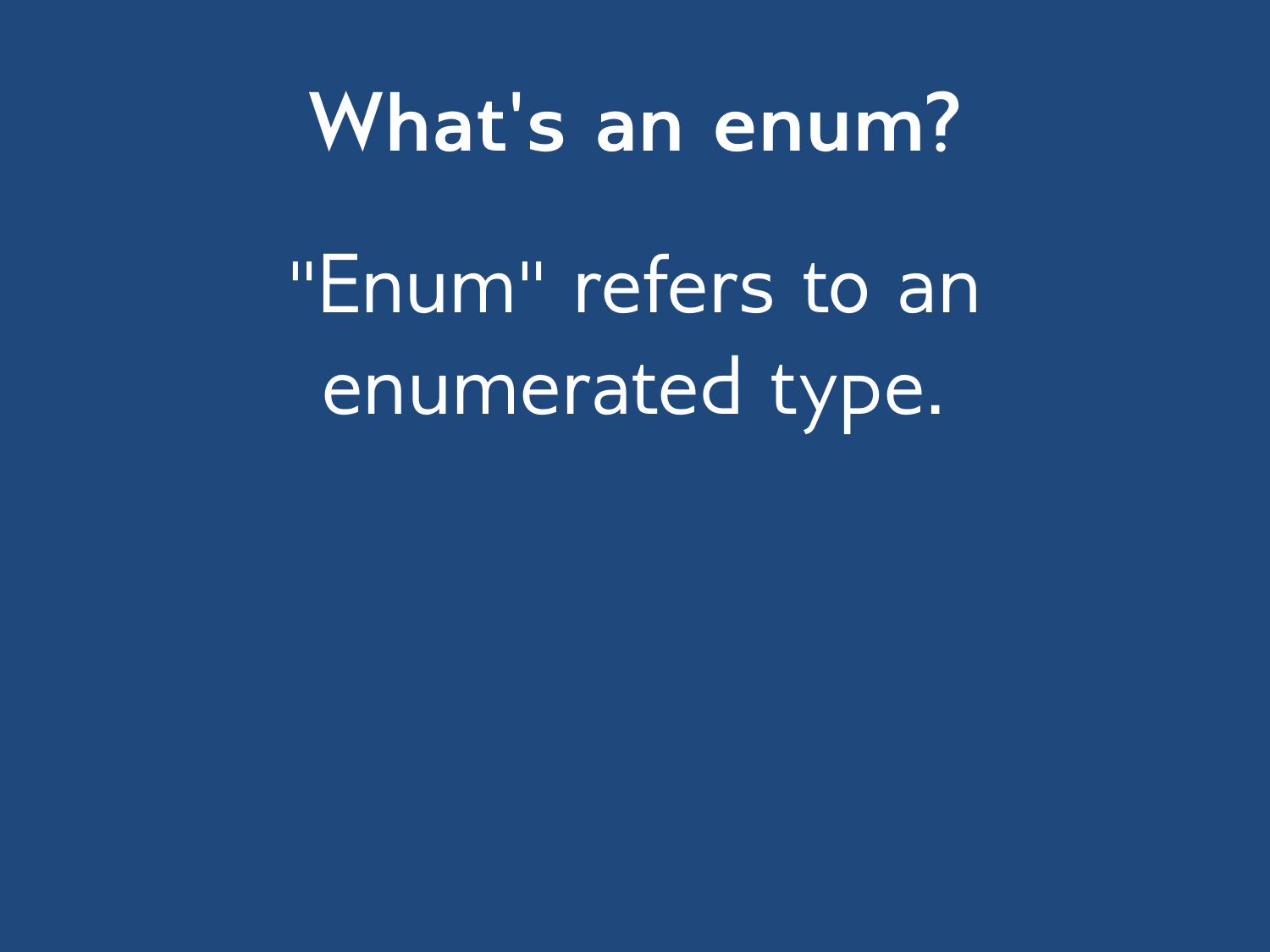

# What's an enum?
"Enum" refers to an enumerated type.